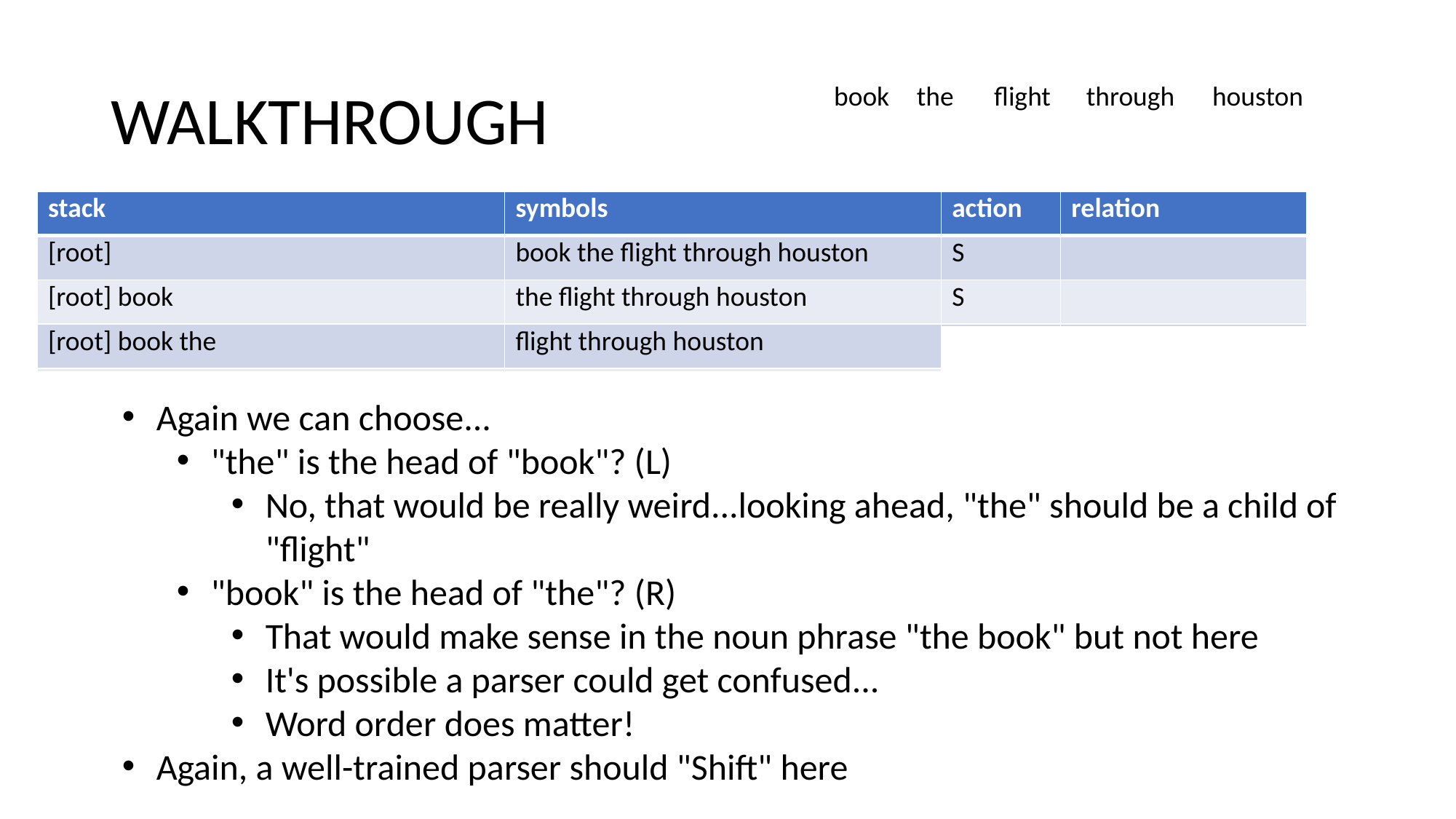

# WALKTHROUGH
book
the
flight
through
houston
| stack | symbols | action | relation |
| --- | --- | --- | --- |
| [root] | book the flight through houston | S |  |
| [root] book | the flight through houston | S |  |
| [root] book the | flight through houston | S |  |
| [root] book the flight | through houston | L | the <- flight |
| [root] book flight | through houston | S |  |
| [root] book flight through | houston | S |  |
| [root] book flight through houston |  | L | through <- houston |
| [root] book flight houston |  | R | flight -> houston |
| [root] book flight |  | R | book -> flight |
| [root] book |  | R | [root] -> book |
| [root] |  | Done |  |

Again we can choose...
"the" is the head of "book"? (L)
No, that would be really weird...looking ahead, "the" should be a child of "flight"
"book" is the head of "the"? (R)
That would make sense in the noun phrase "the book" but not here
It's possible a parser could get confused...
Word order does matter!
Again, a well-trained parser should "Shift" here